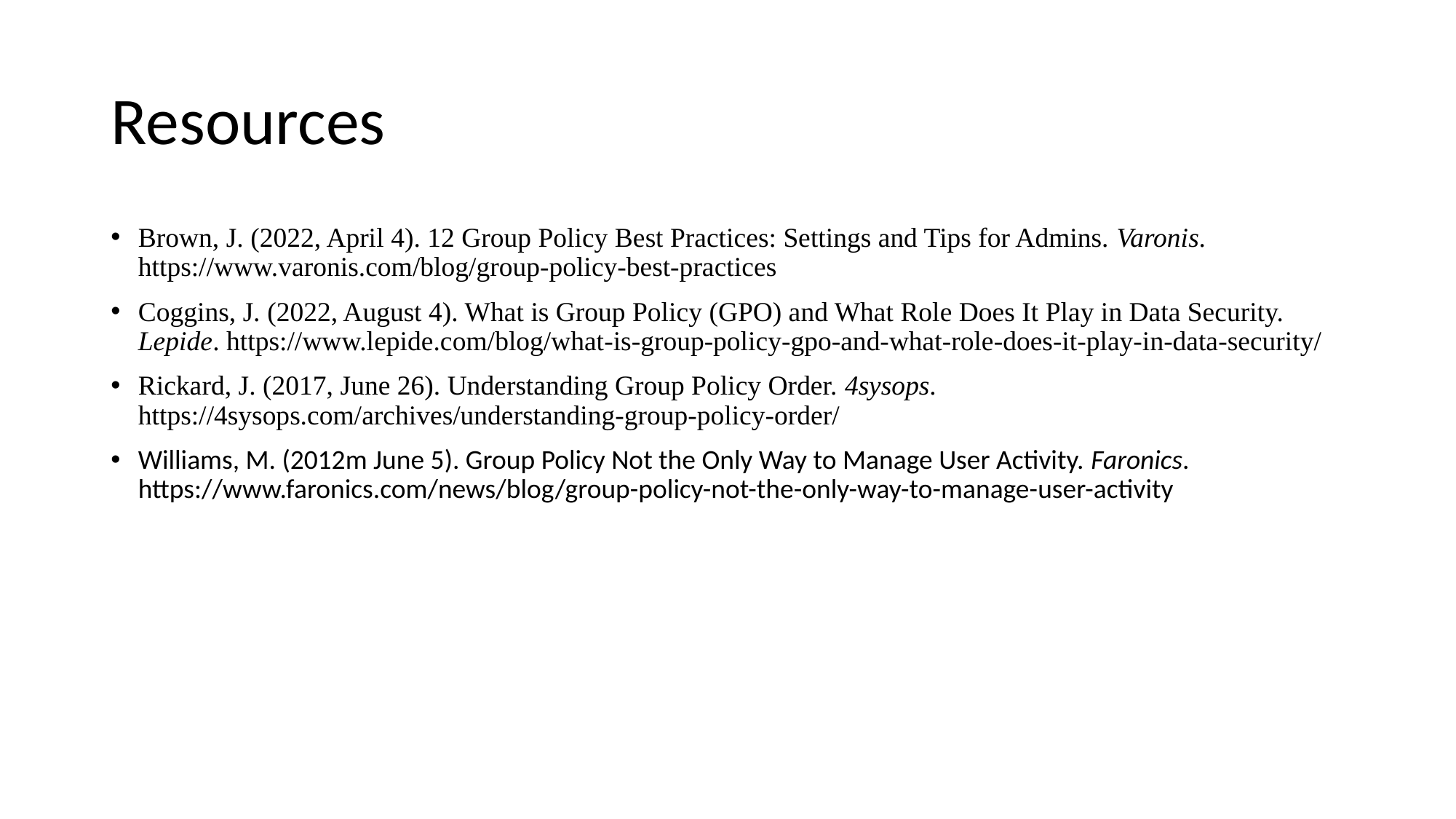

# Resources
Brown, J. (2022, April 4). 12 Group Policy Best Practices: Settings and Tips for Admins. Varonis. https://www.varonis.com/blog/group-policy-best-practices
Coggins, J. (2022, August 4). What is Group Policy (GPO) and What Role Does It Play in Data Security. Lepide. https://www.lepide.com/blog/what-is-group-policy-gpo-and-what-role-does-it-play-in-data-security/
Rickard, J. (2017, June 26). Understanding Group Policy Order. 4sysops. https://4sysops.com/archives/understanding-group-policy-order/
Williams, M. (2012m June 5). Group Policy Not the Only Way to Manage User Activity. Faronics. https://www.faronics.com/news/blog/group-policy-not-the-only-way-to-manage-user-activity